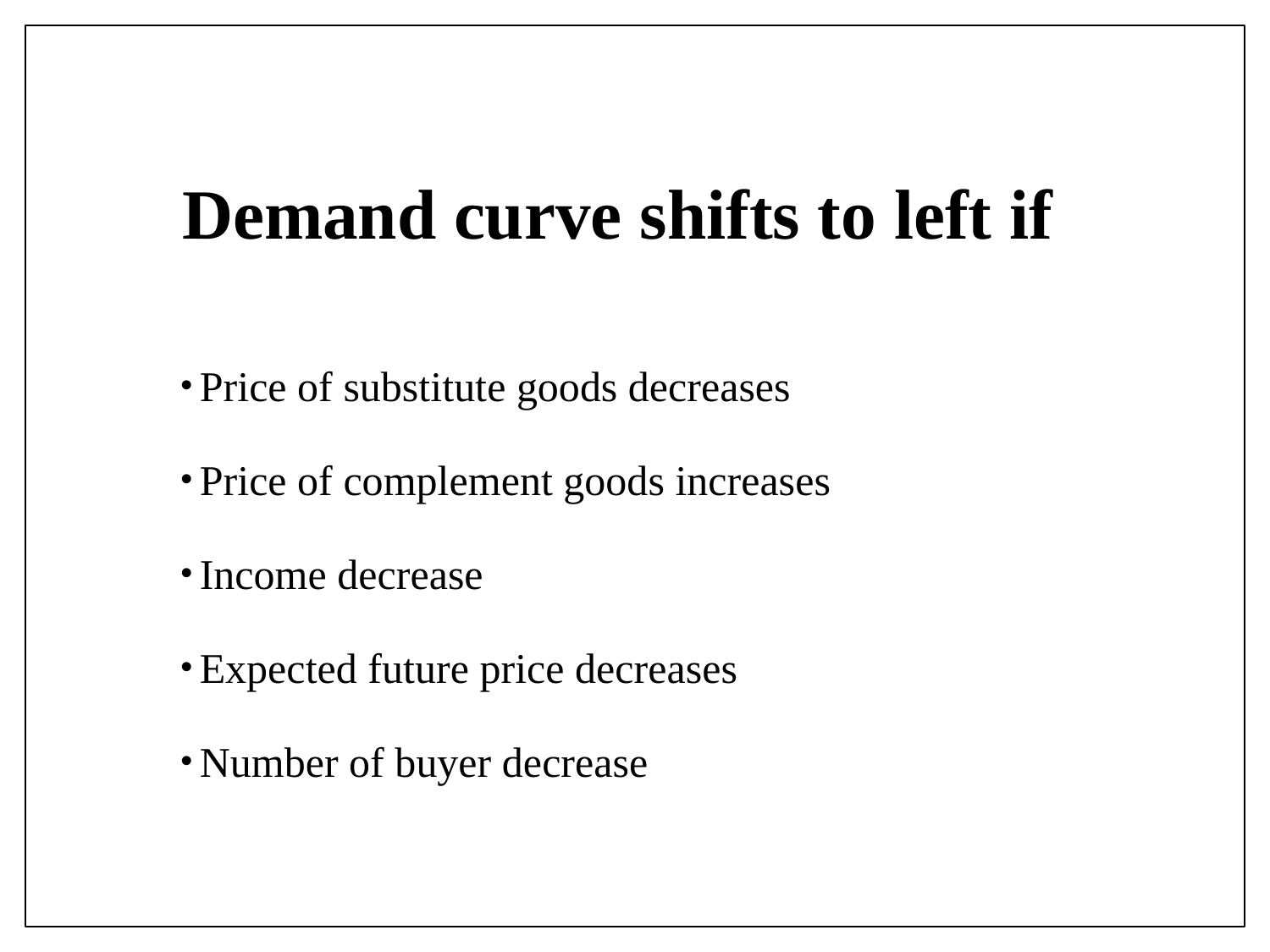

# Demand curve shifts to left if
Price of substitute goods decreases
Price of complement goods increases
Income decrease
Expected future price decreases
Number of buyer decrease